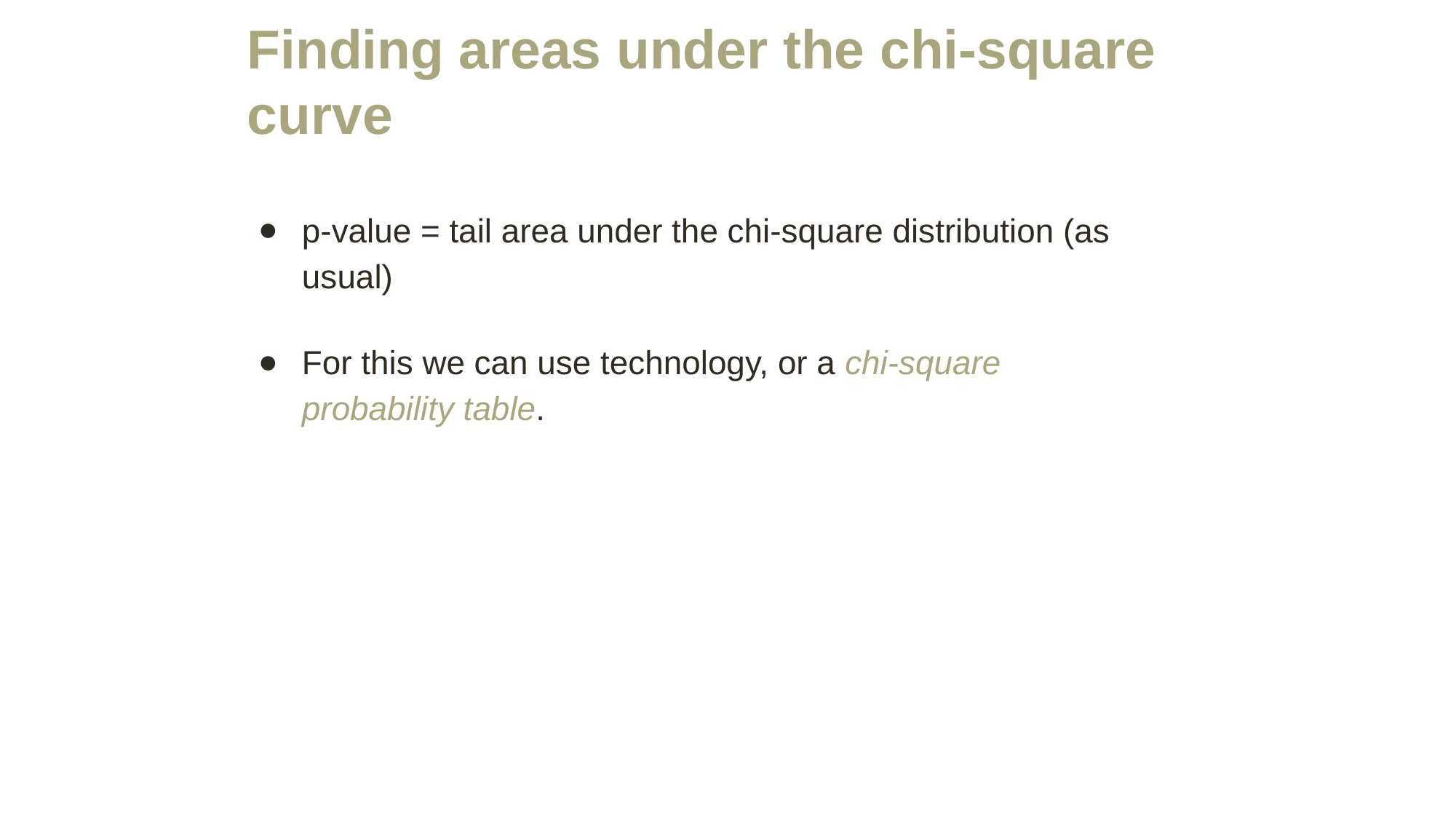

# Finding areas under the chi-square curve
p-value = tail area under the chi-square distribution (as usual)
For this we can use technology, or a chi-square probability table.